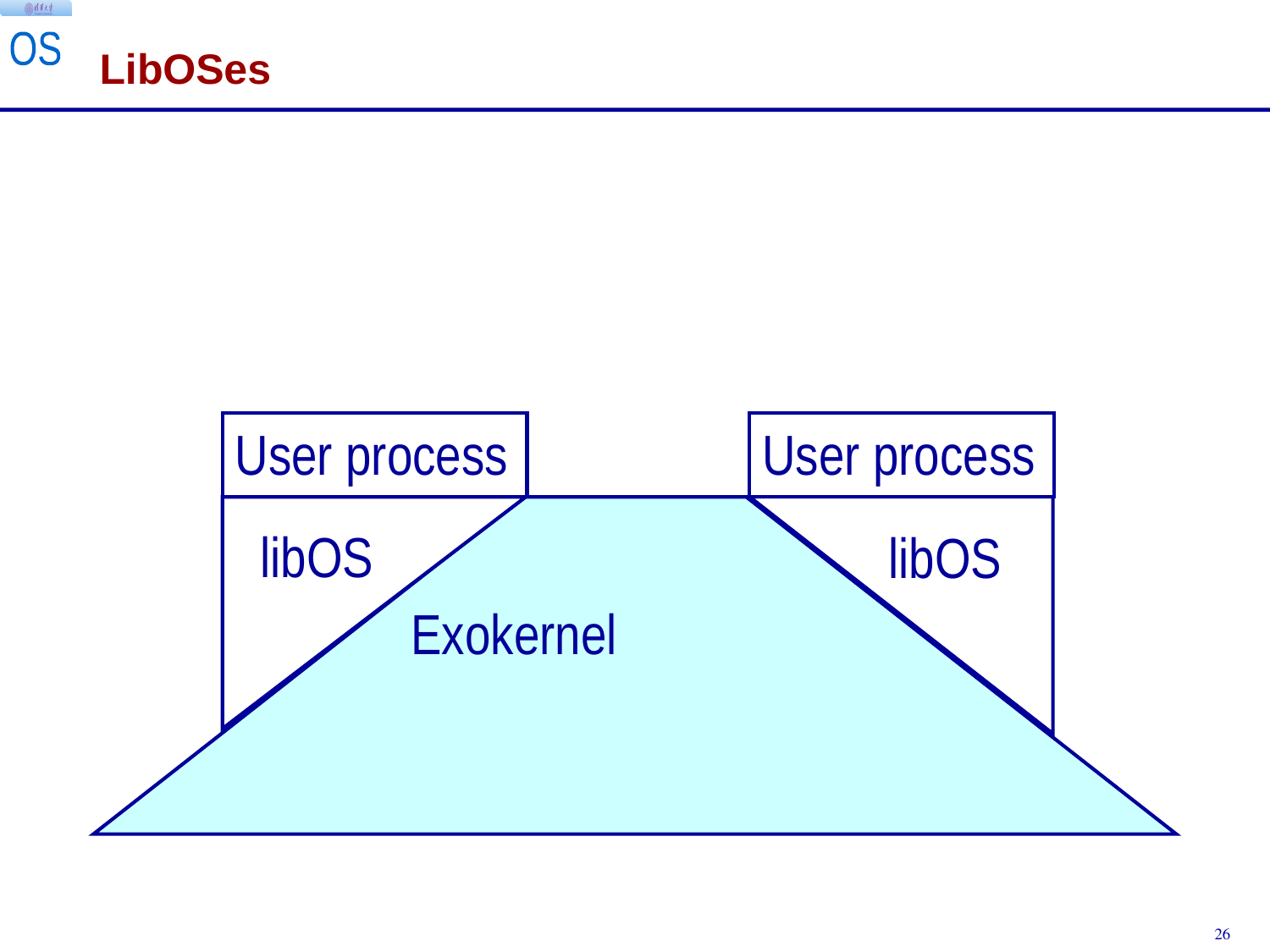

# LibOSes
User process
libOS
User process
libOS
Exokernel